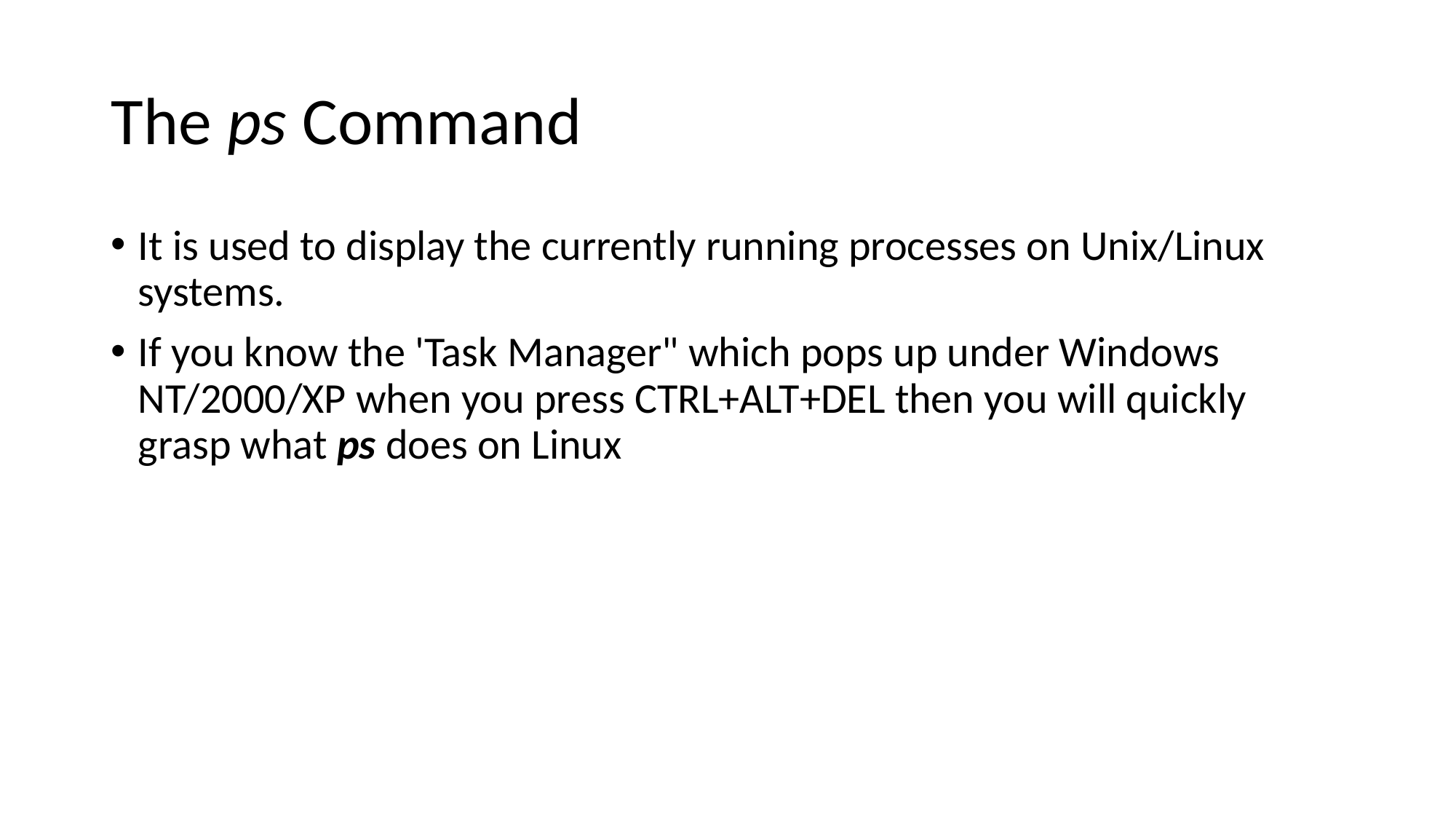

# The ps Command
It is used to display the currently running processes on Unix/Linux systems.
If you know the 'Task Manager" which pops up under Windows NT/2000/XP when you press CTRL+ALT+DEL then you will quickly grasp what ps does on Linux